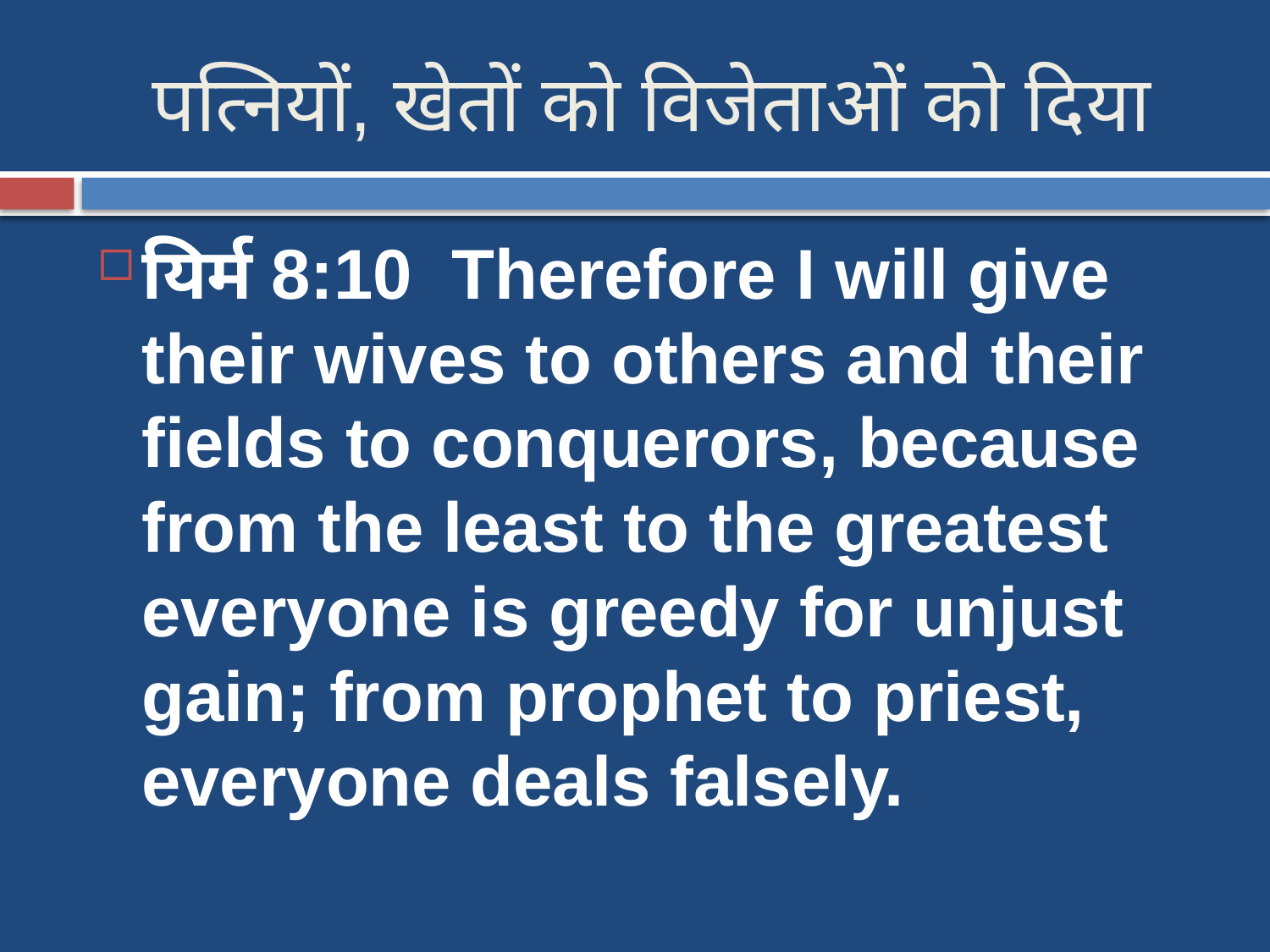

# पत्नियों, खेतों को विजेताओं को दिया
यिर्म 8:10  Therefore I will give their wives to others and their fields to conquerors, because from the least to the greatest everyone is greedy for unjust gain; from prophet to priest, everyone deals falsely.